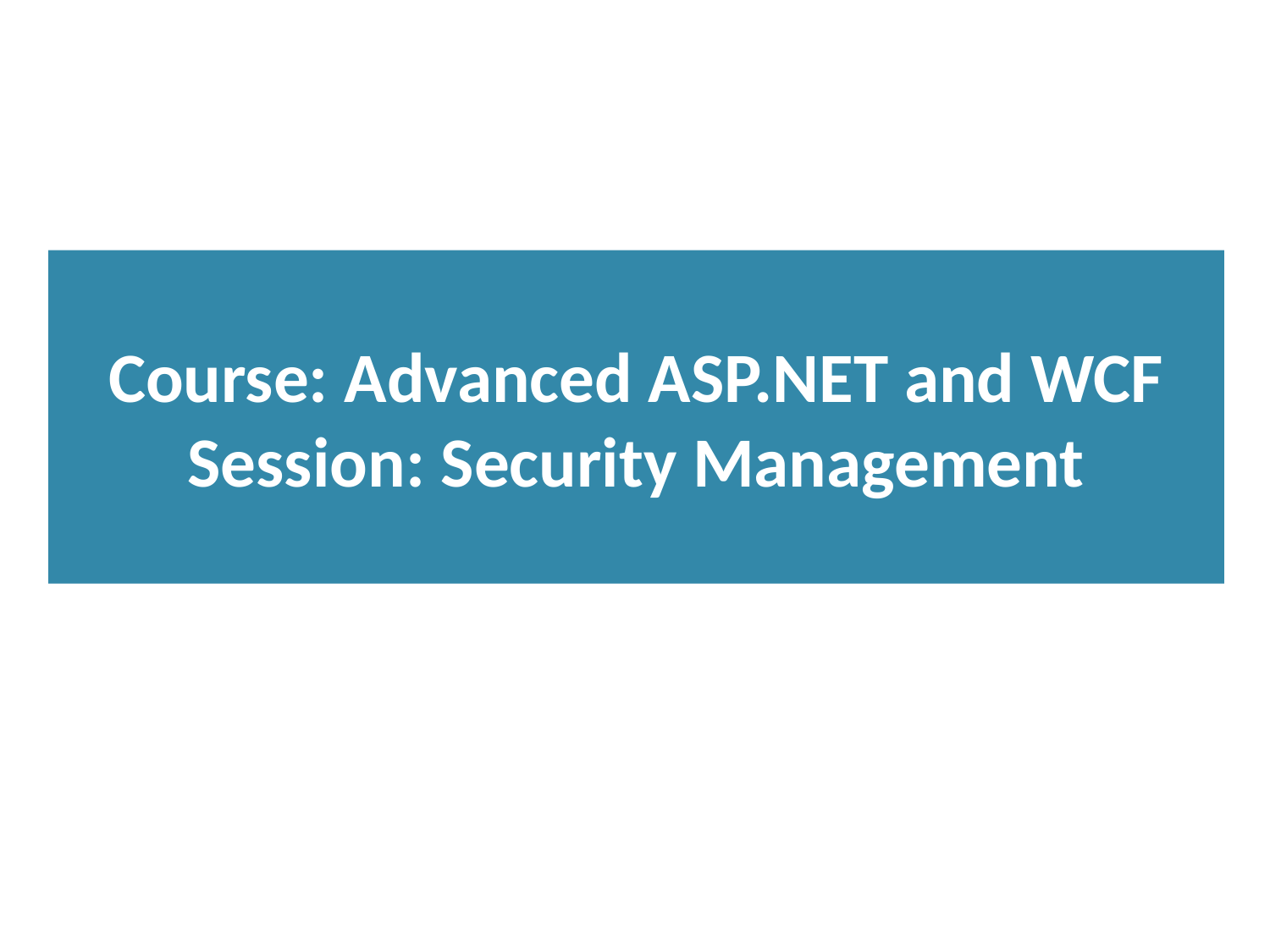

Course: Advanced ASP.NET and WCF
Session: Security Management